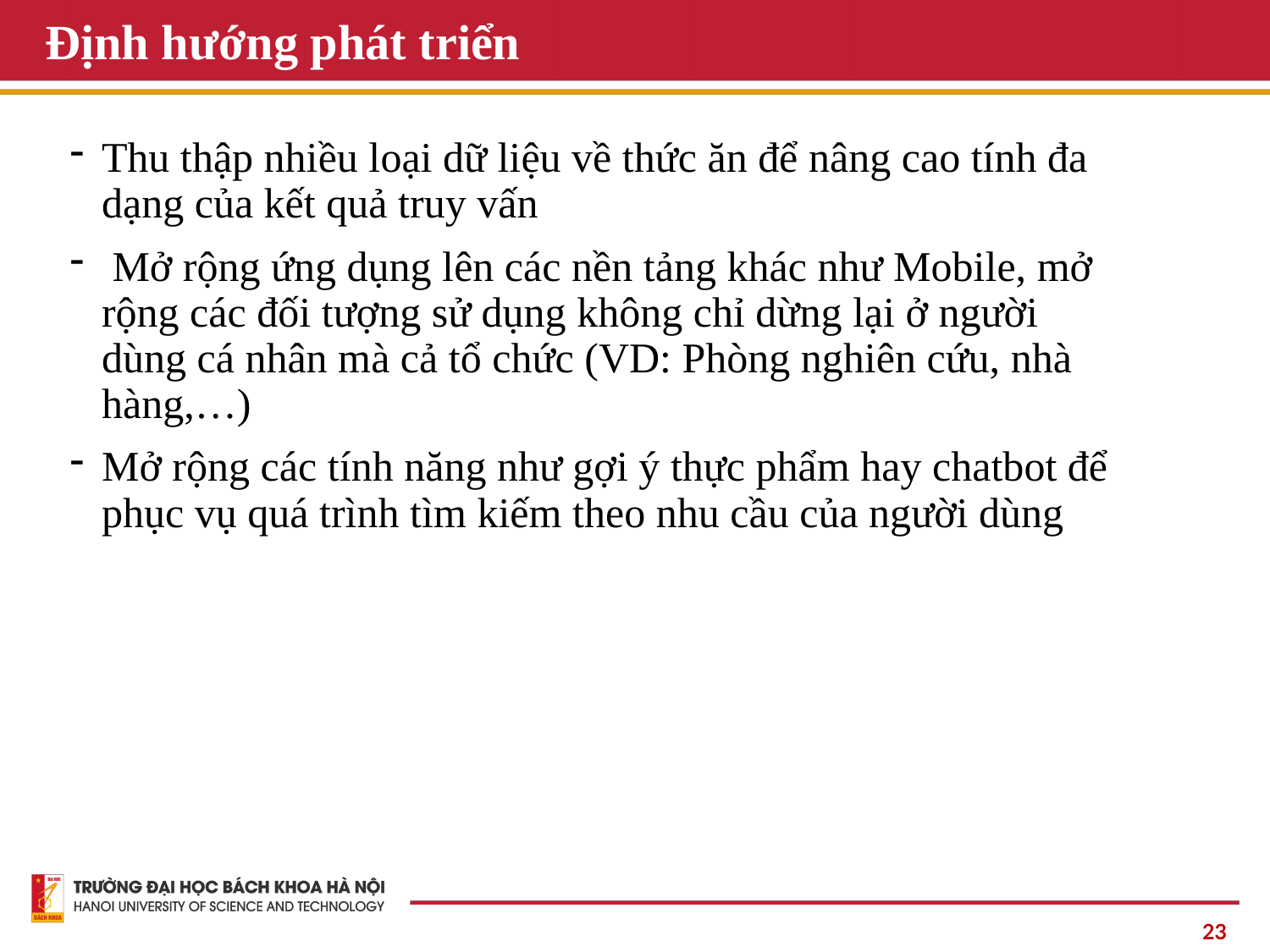

# Định hướng phát triển
Thu thập nhiều loại dữ liệu về thức ăn để nâng cao tính đa dạng của kết quả truy vấn
 Mở rộng ứng dụng lên các nền tảng khác như Mobile, mở rộng các đối tượng sử dụng không chỉ dừng lại ở người dùng cá nhân mà cả tổ chức (VD: Phòng nghiên cứu, nhà hàng,…)
Mở rộng các tính năng như gợi ý thực phẩm hay chatbot để phục vụ quá trình tìm kiếm theo nhu cầu của người dùng
23